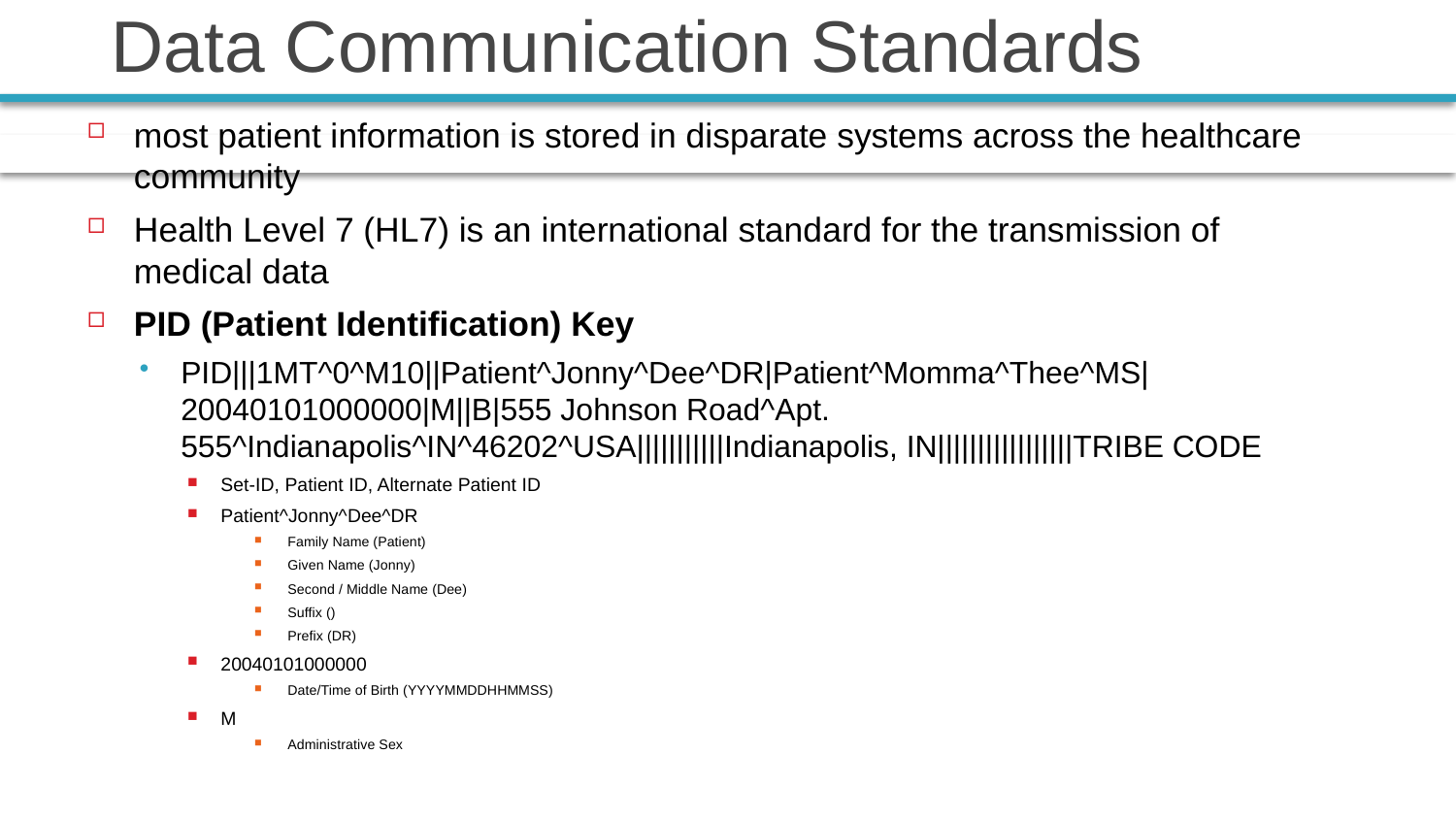

# Data Communication Standards
most patient information is stored in disparate systems across the healthcare community
Health Level 7 (HL7) is an international standard for the transmission of medical data
PID (Patient Identification) Key
PID|||1MT^0^M10||Patient^Jonny^Dee^DR|Patient^Momma^Thee^MS|20040101000000|M||B|555 Johnson Road^Apt. 555^Indianapolis^IN^46202^USA|||||||||||Indianapolis, IN|||||||||||||||||TRIBE CODE
Set-ID, Patient ID, Alternate Patient ID
Patient^Jonny^Dee^DR
Family Name (Patient)
Given Name (Jonny)
Second / Middle Name (Dee)
Suffix ()
Prefix (DR)
20040101000000
Date/Time of Birth (YYYYMMDDHHMMSS)
M
Administrative Sex